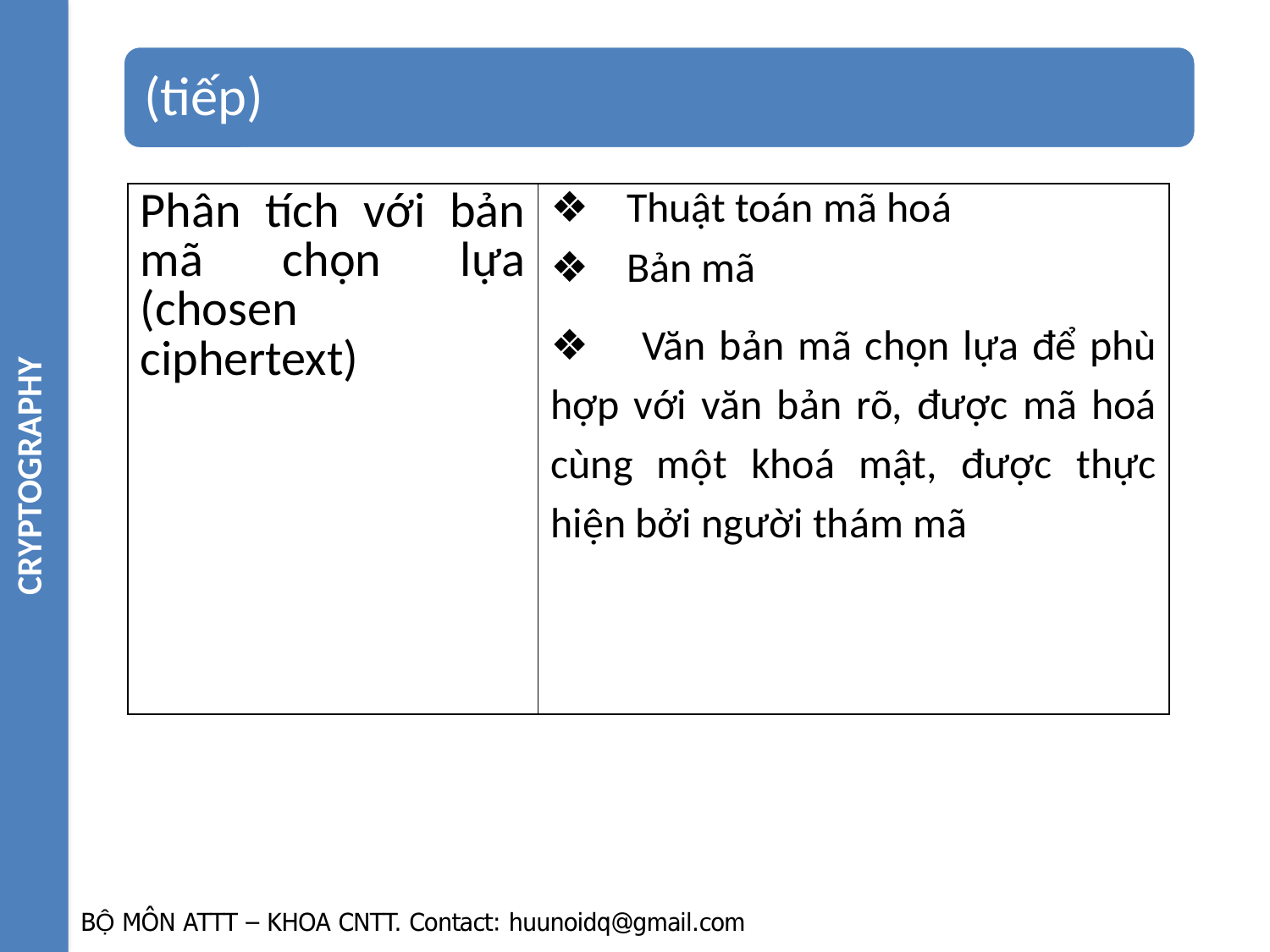

CRYPTOGRAPHY
(tiếp)
| Phân tích với bản mã chọn lựa (chosen ciphertext) | ❖ Thuật toán mã hoá ❖ Bản mã ❖ Văn bản mã chọn lựa để phù hợp với văn bản rõ, được mã hoá cùng một khoá mật, được thực hiện bởi người thám mã |
| --- | --- |
BỘ MÔN ATTT – KHOA CNTT. Contact: huunoidq@gmail.com